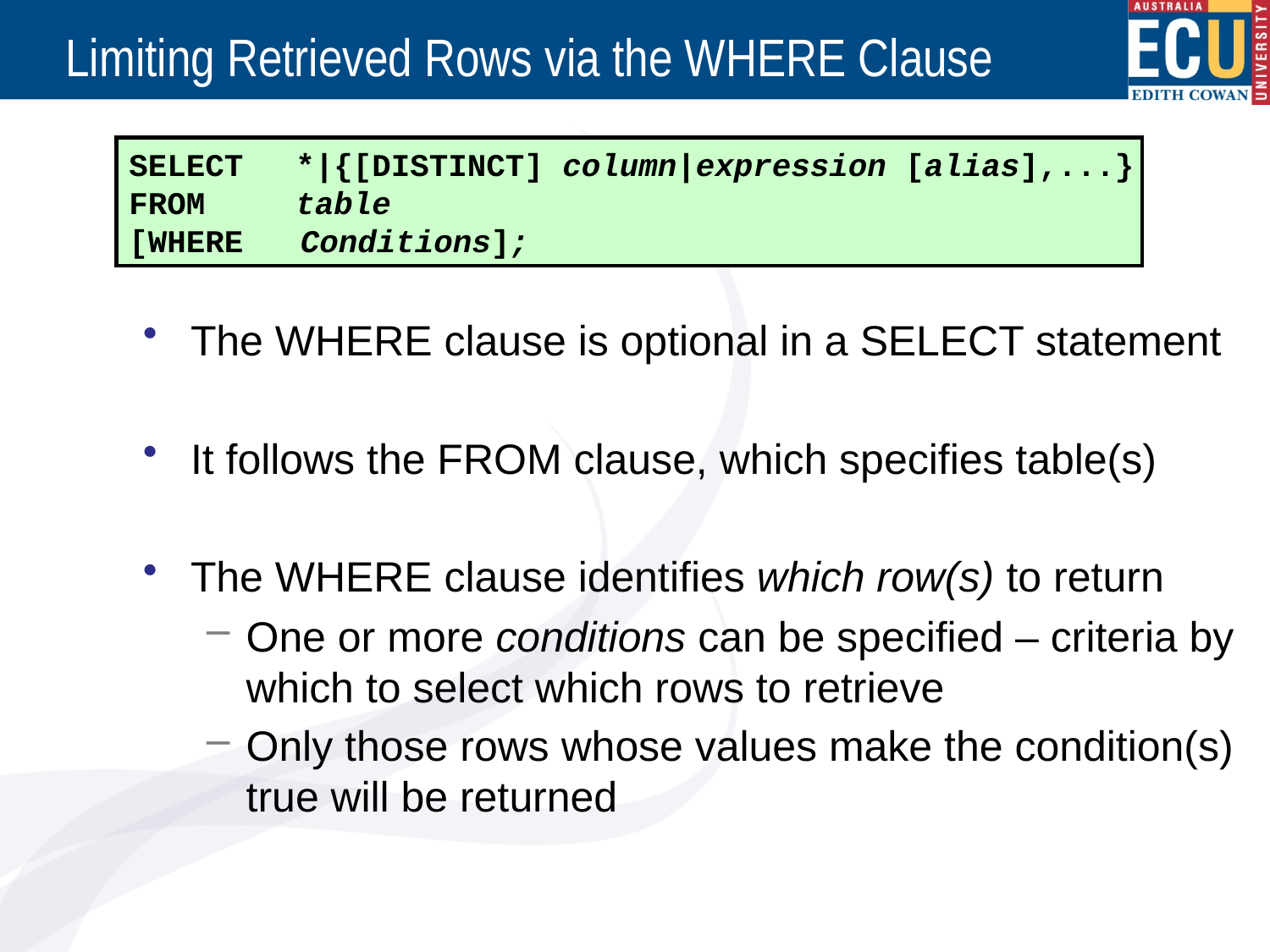

# Limiting Retrieved Rows via the WHERE Clause
SELECT	*|{[DISTINCT] column|expression [alias],...}
FROM	table
[WHERE   Conditions];
The WHERE clause is optional in a SELECT statement

It follows the FROM clause, which specifies table(s)

The WHERE clause identifies which row(s) to return
One or more conditions can be specified – criteria by which to select which rows to retrieve
Only those rows whose values make the condition(s) true will be returned